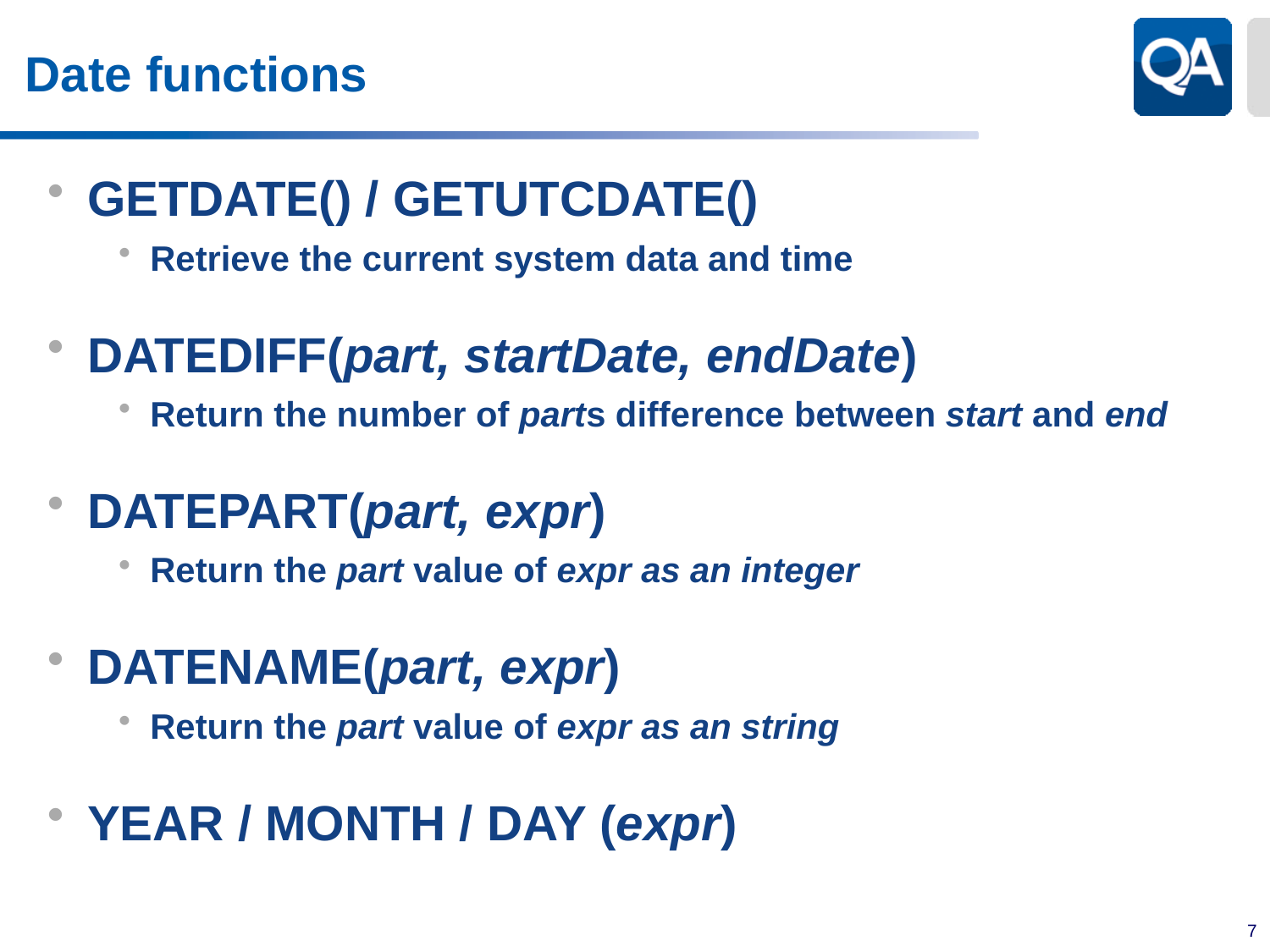

# Date functions
GETDATE() / GETUTCDATE()
Retrieve the current system data and time
DATEDIFF(part, startDate, endDate)
Return the number of parts difference between start and end
DATEPART(part, expr)
Return the part value of expr as an integer
DATENAME(part, expr)
Return the part value of expr as an string
YEAR / MONTH / DAY (expr)